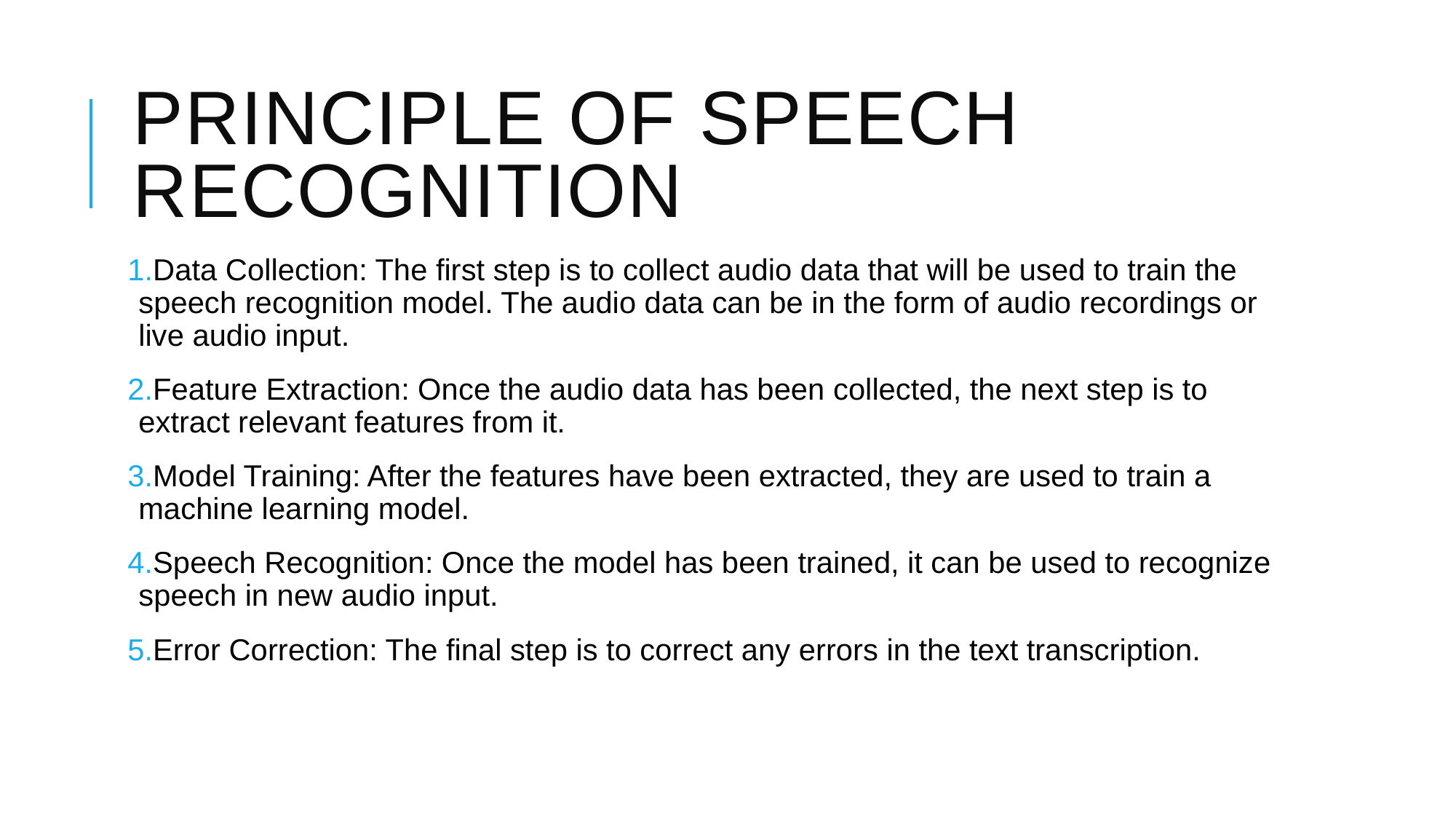

# Principle of speech recognition
Data Collection: The first step is to collect audio data that will be used to train the speech recognition model. The audio data can be in the form of audio recordings or live audio input.
Feature Extraction: Once the audio data has been collected, the next step is to extract relevant features from it.
Model Training: After the features have been extracted, they are used to train a machine learning model.
Speech Recognition: Once the model has been trained, it can be used to recognize speech in new audio input.
Error Correction: The final step is to correct any errors in the text transcription.